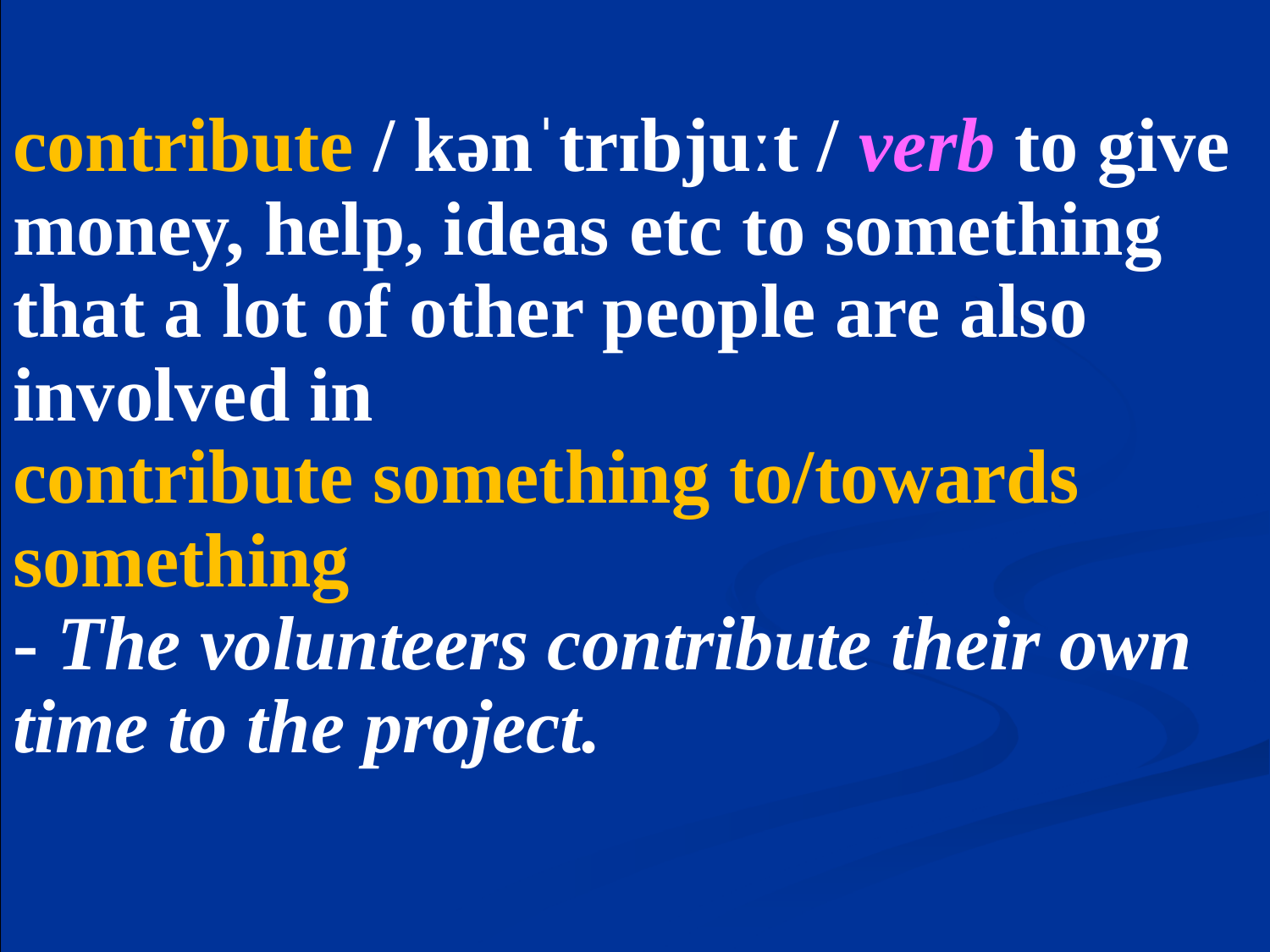

# contribute / kənˈtrɪbjuːt / verb to give money, help, ideas etc to something that a lot of other people are also involved in contribute something to/towards something - The volunteers contribute their own time to the project.